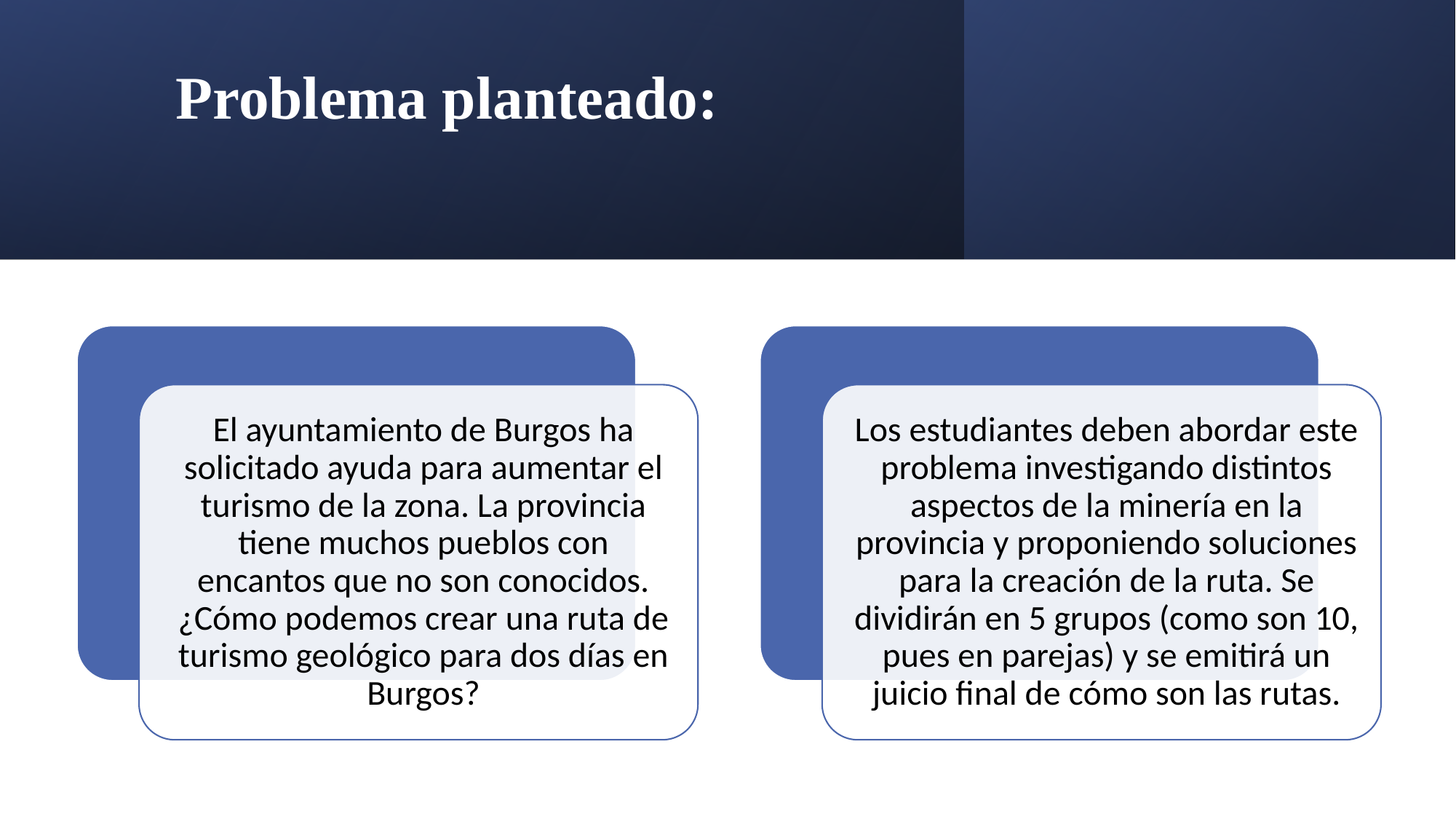

# Problema planteado:
El ayuntamiento de Burgos ha solicitado ayuda para aumentar el turismo de la zona. La provincia tiene muchos pueblos con encantos que no son conocidos. ¿Cómo podemos crear una ruta de turismo geológico para dos días en Burgos?
Los estudiantes deben abordar este problema investigando distintos aspectos de la minería en la provincia y proponiendo soluciones para la creación de la ruta. Se dividirán en 5 grupos (como son 10, pues en parejas) y se emitirá un juicio final de cómo son las rutas.